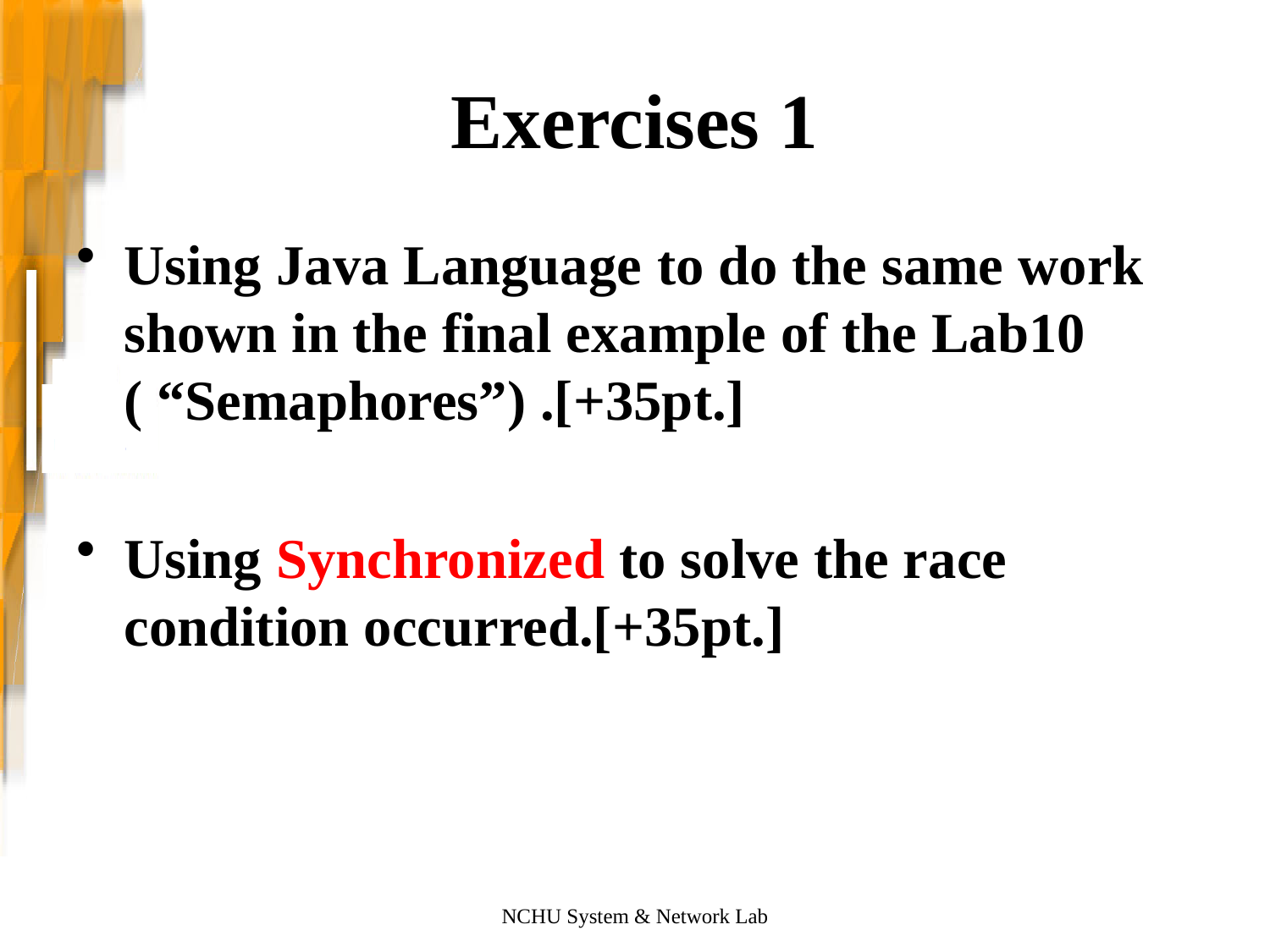

# Exercises 1
Using Java Language to do the same work shown in the final example of the Lab10 ( “Semaphores”) .[+35pt.]

Using Synchronized to solve the race condition occurred.[+35pt.]
NCHU System & Network Lab